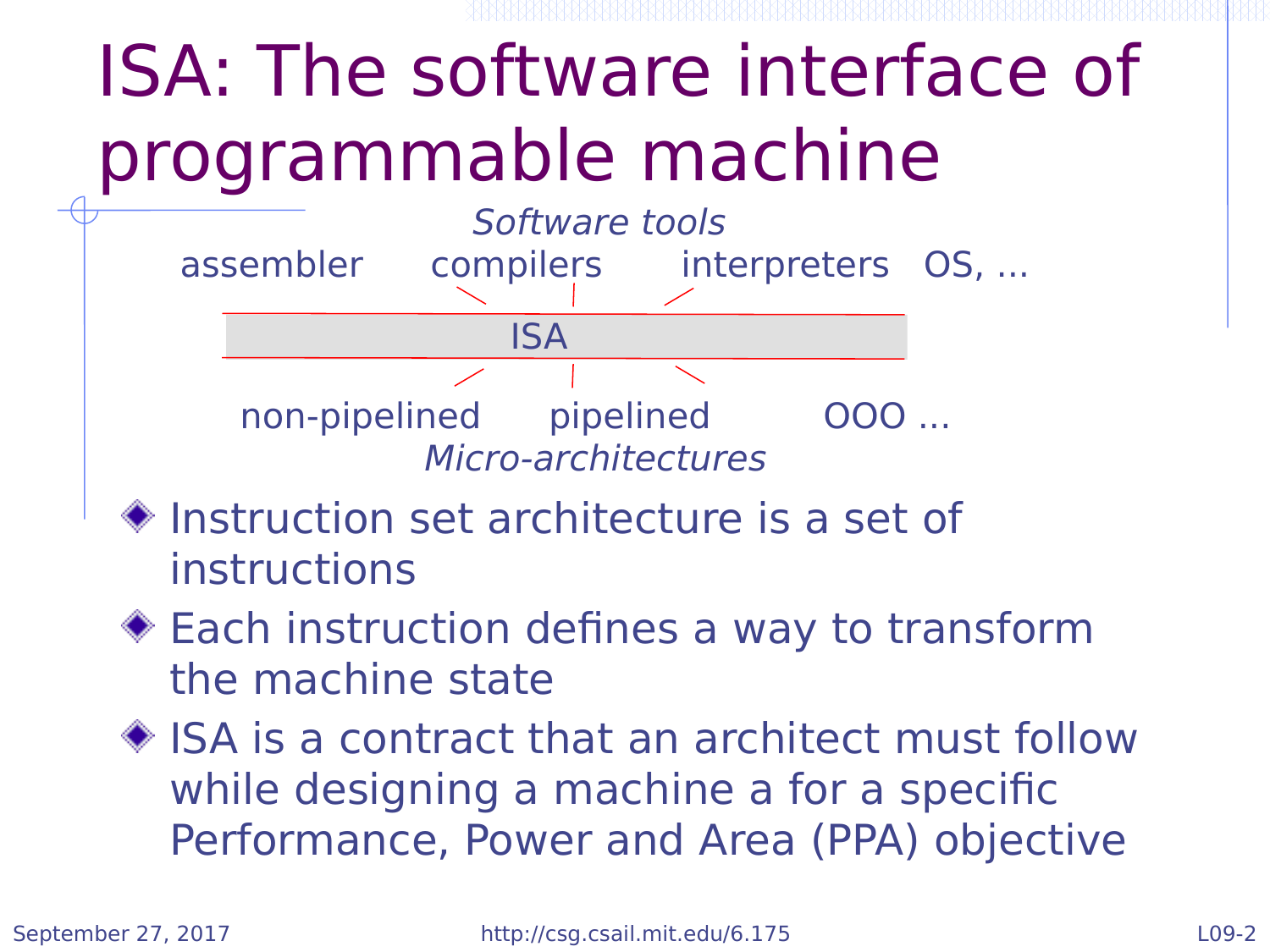

# ISA: The software interface of programmable machine
Software tools
assembler      compilers       interpreters   OS, ...
ISA

non-pipelined      pipelined          OOO ...
Micro-architectures
Instruction set architecture is a set of instructions
Each instruction defines a way to transform the machine state
ISA is a contract that an architect must follow while designing a machine a for a specific Performance, Power and Area (PPA) objective
September 27, 2017
http://csg.csail.mit.edu/6.175
L09-2